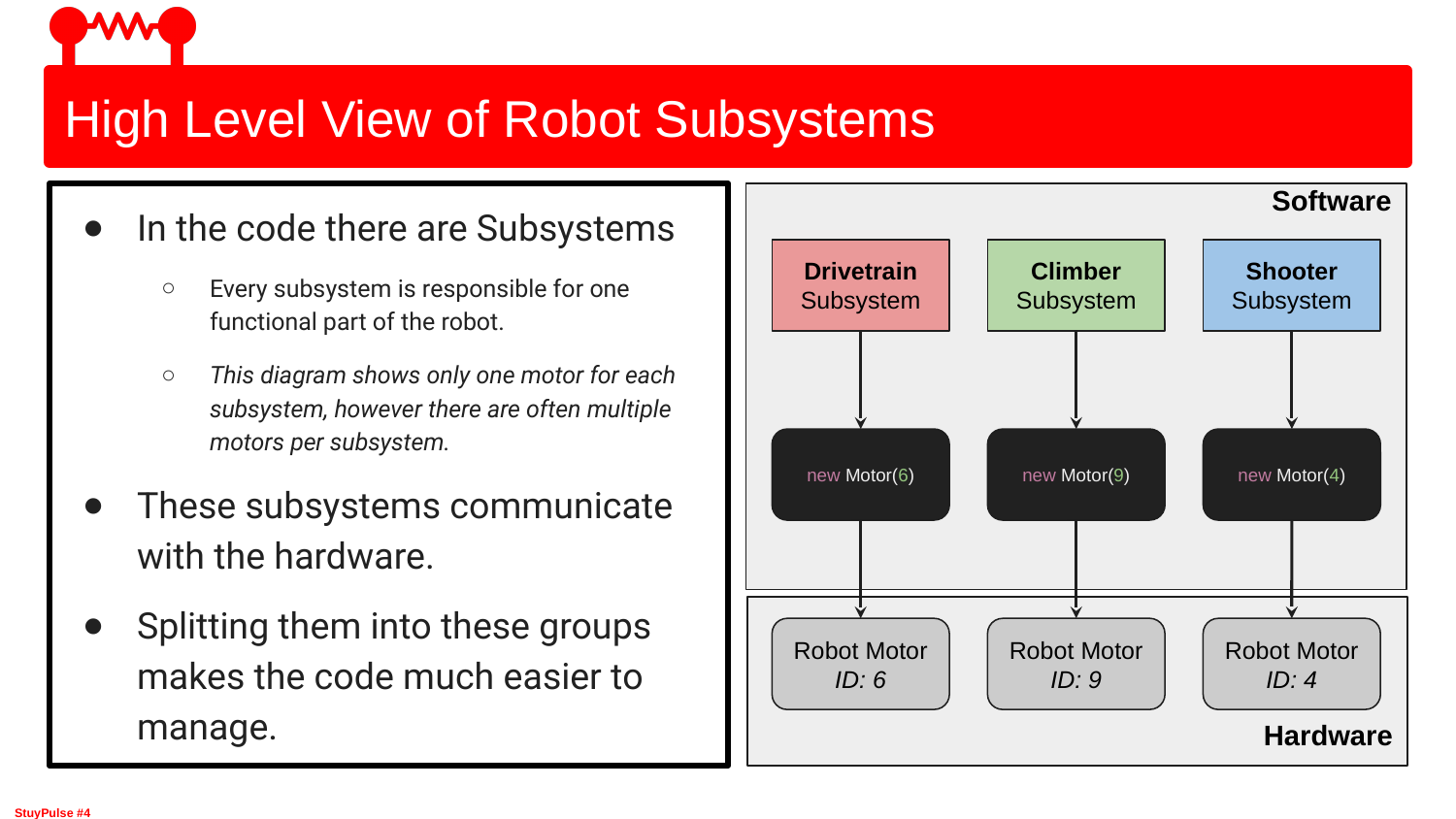

# High Level View of Robot Subsystems
In the code there are Subsystems
Every subsystem is responsible for one functional part of the robot.
This diagram shows only one motor for each subsystem, however there are often multiple motors per subsystem.
These subsystems communicate with the hardware.
Splitting them into these groups makes the code much easier to manage.
Software

Drivetrain Subsystem
Climber Subsystem
Shooter Subsystem
new Motor(6)
new Motor(9)
new Motor(4)

Hardware
Robot Motor ID: 6
Robot Motor ID: 9
Robot Motor ID: 4